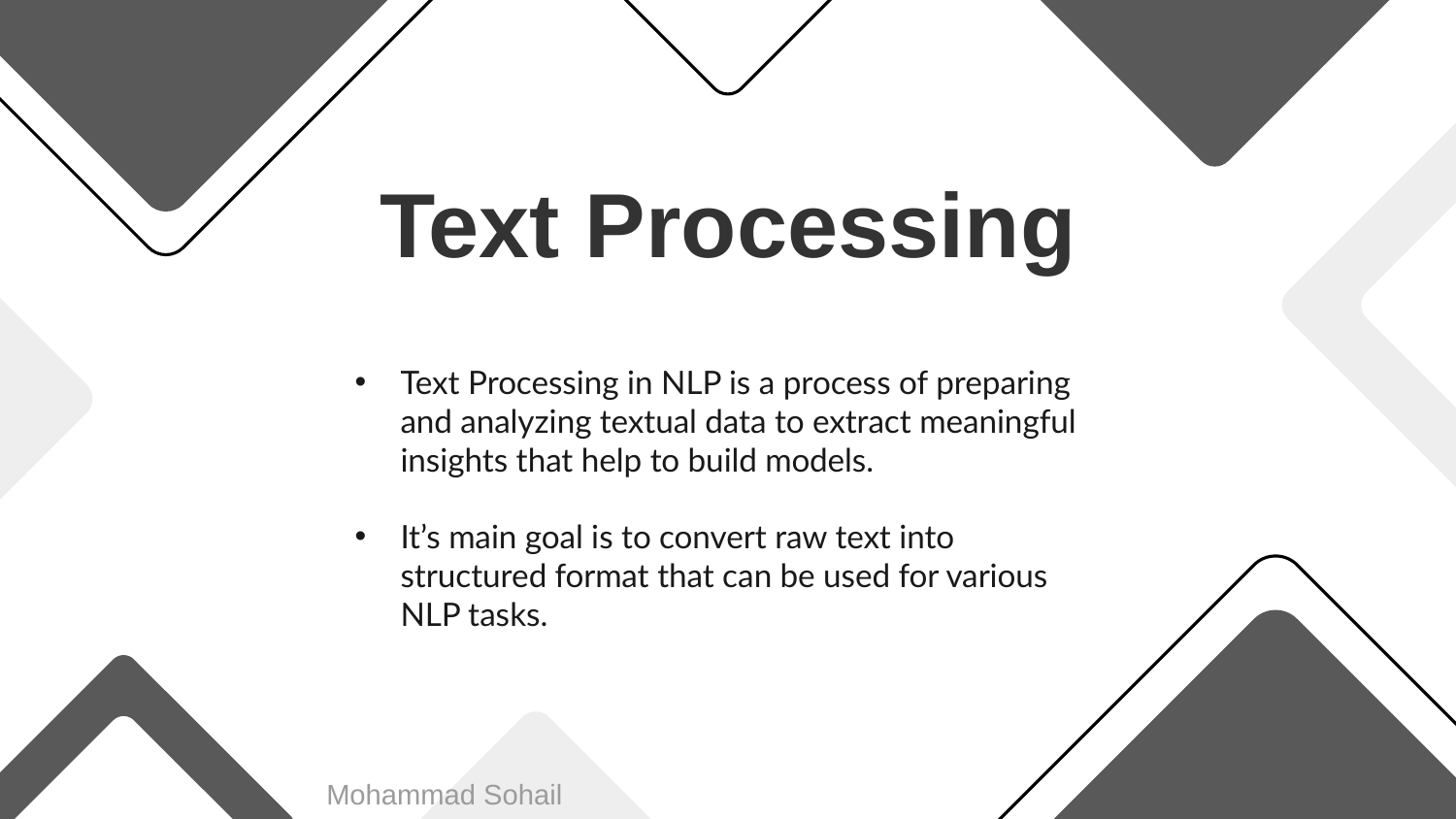

# Text Processing
Text Processing in NLP is a process of preparing and analyzing textual data to extract meaningful insights that help to build models.

It’s main goal is to convert raw text into structured format that can be used for various NLP tasks.

Mohammad Sohail